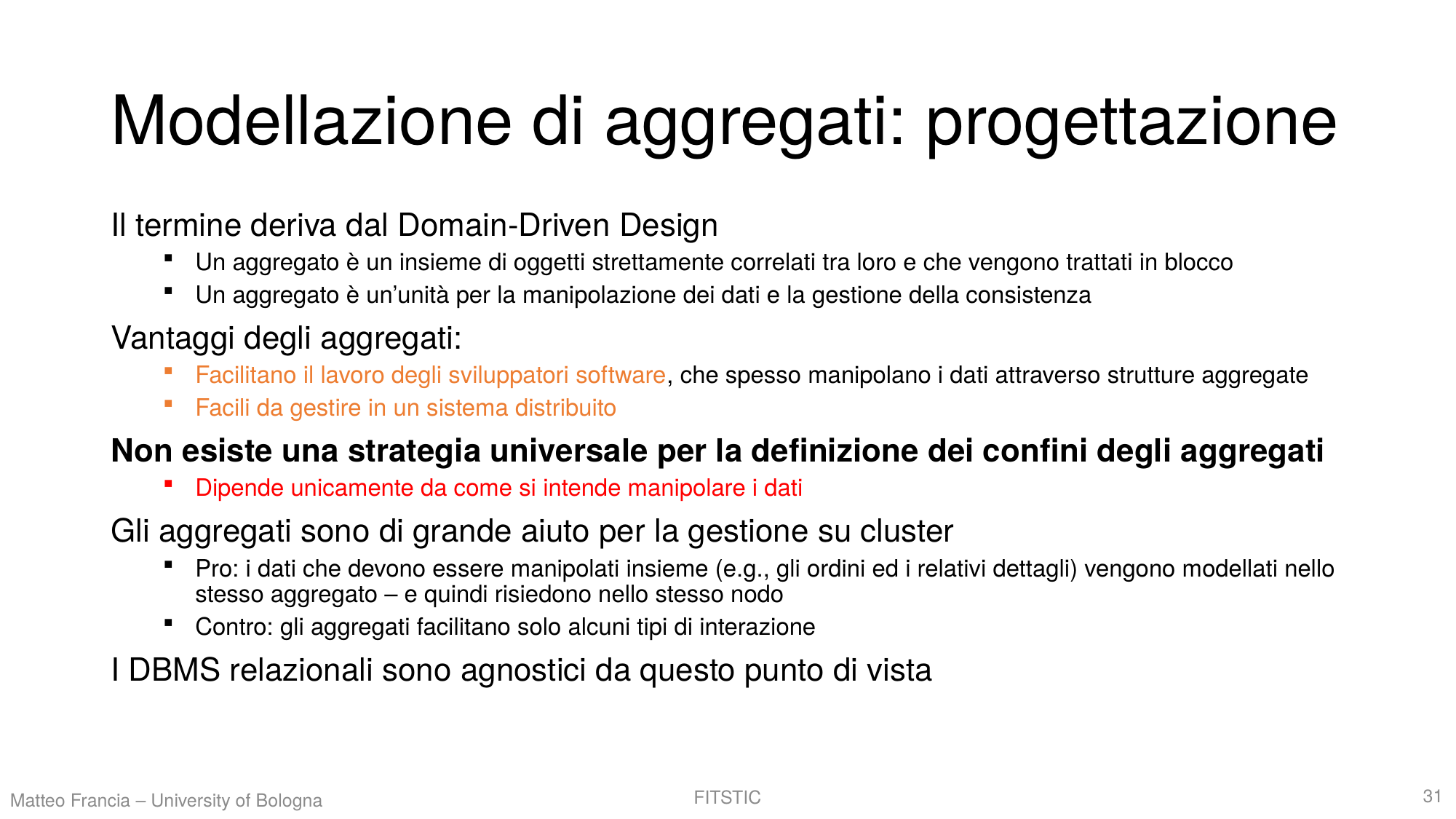

# Modellazione di aggregati: progettazione
Il termine deriva dal Domain-Driven Design
Un aggregato è un insieme di oggetti strettamente correlati tra loro e che vengono trattati in blocco
Un aggregato è un’unità per la manipolazione dei dati e la gestione della consistenza
Vantaggi degli aggregati:
Facilitano il lavoro degli sviluppatori software, che spesso manipolano i dati attraverso strutture aggregate
Facili da gestire in un sistema distribuito
Non esiste una strategia universale per la definizione dei confini degli aggregati
Dipende unicamente da come si intende manipolare i dati
Gli aggregati sono di grande aiuto per la gestione su cluster
Pro: i dati che devono essere manipolati insieme (e.g., gli ordini ed i relativi dettagli) vengono modellati nello stesso aggregato – e quindi risiedono nello stesso nodo
Contro: gli aggregati facilitano solo alcuni tipi di interazione
I DBMS relazionali sono agnostici da questo punto di vista